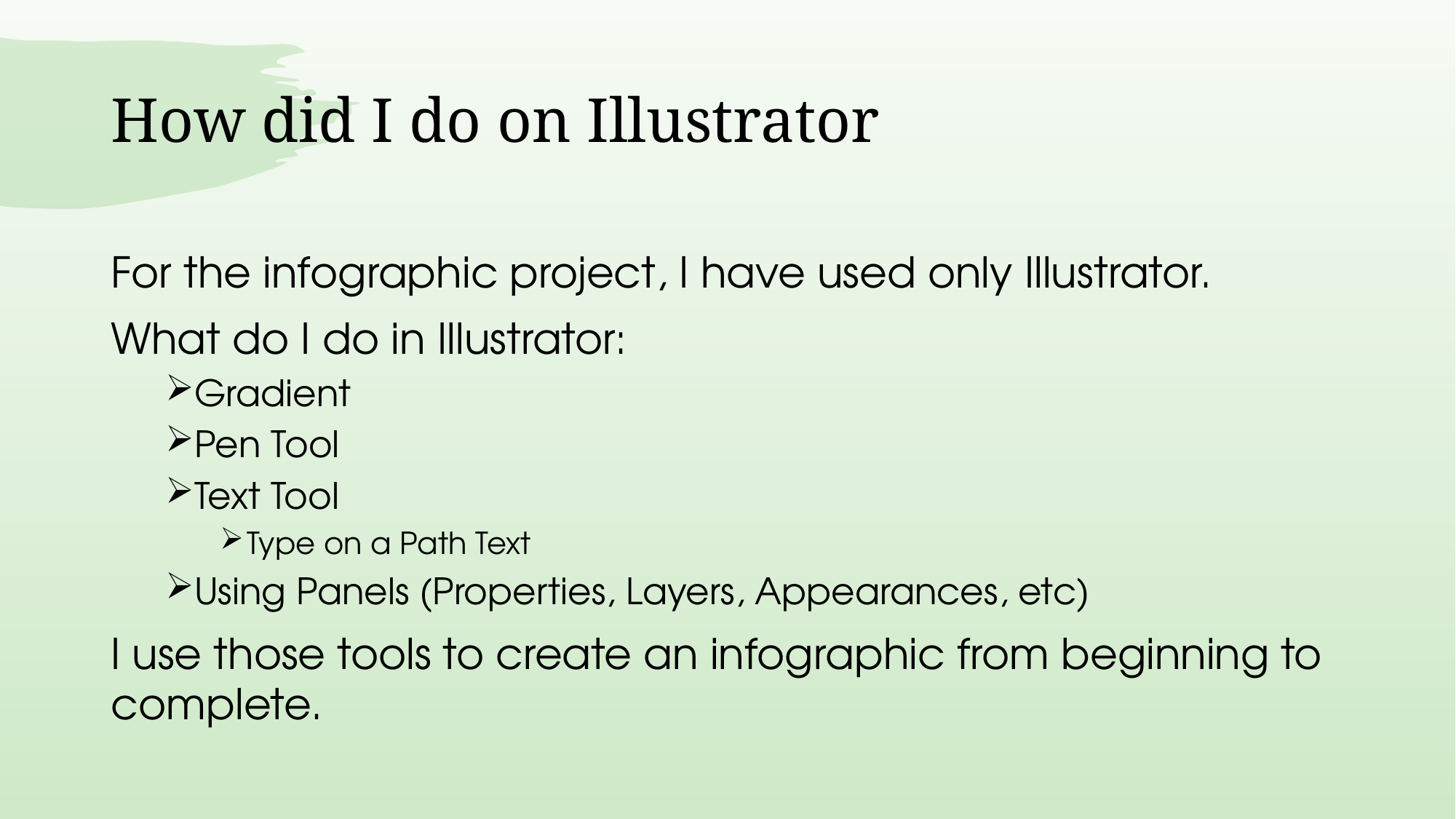

# How did I do on Illustrator
For the infographic project, I have used only Illustrator.
What do I do in Illustrator:
Gradient
Pen Tool
Text Tool
Type on a Path Text
Using Panels (Properties, Layers, Appearances, etc)
I use those tools to create an infographic from beginning to complete.